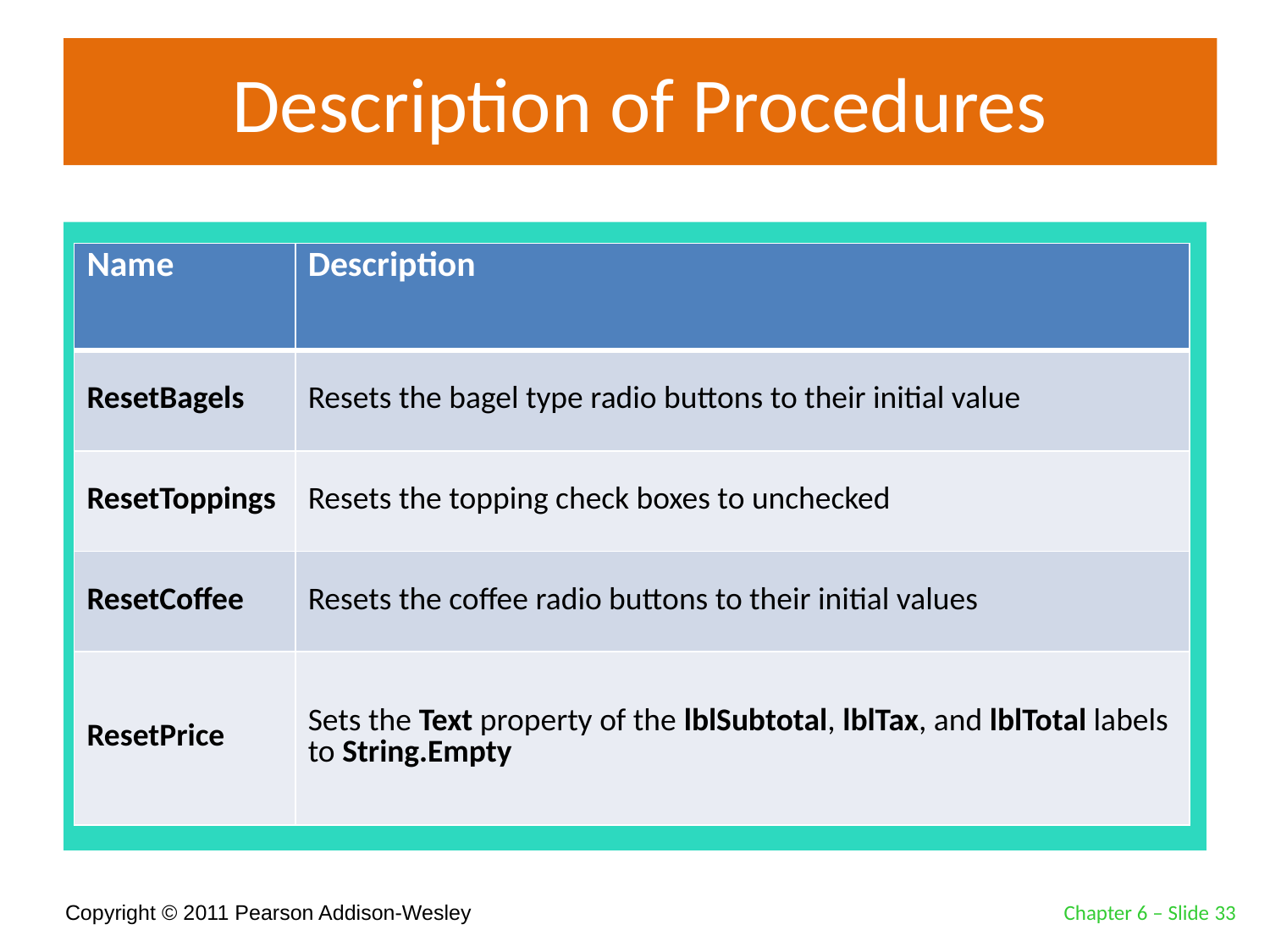

# Description of Procedures

| Name | Description |
| --- | --- |
| ResetBagels | Resets the bagel type radio buttons to their initial value |
| ResetToppings | Resets the topping check boxes to unchecked |
| ResetCoffee | Resets the coffee radio buttons to their initial values |
| ResetPrice | Sets the Text property of the lblSubtotal, lblTax, and lblTotal labels to String.Empty |
Chapter 6 – Slide 33